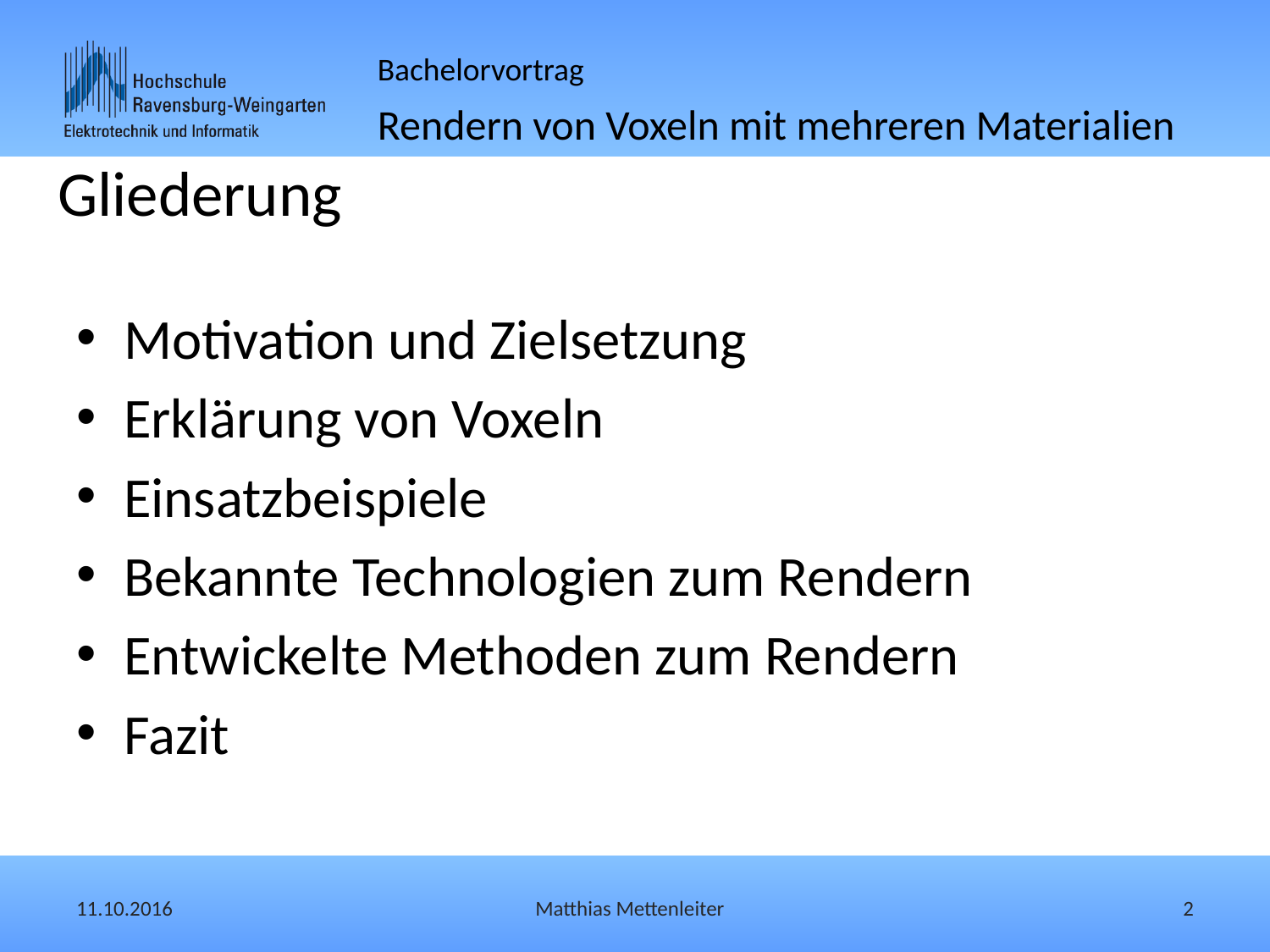

# Gliederung
Motivation und Zielsetzung
Erklärung von Voxeln
Einsatzbeispiele
Bekannte Technologien zum Rendern
Entwickelte Methoden zum Rendern
Fazit

11.10.2016
Matthias Mettenleiter
2